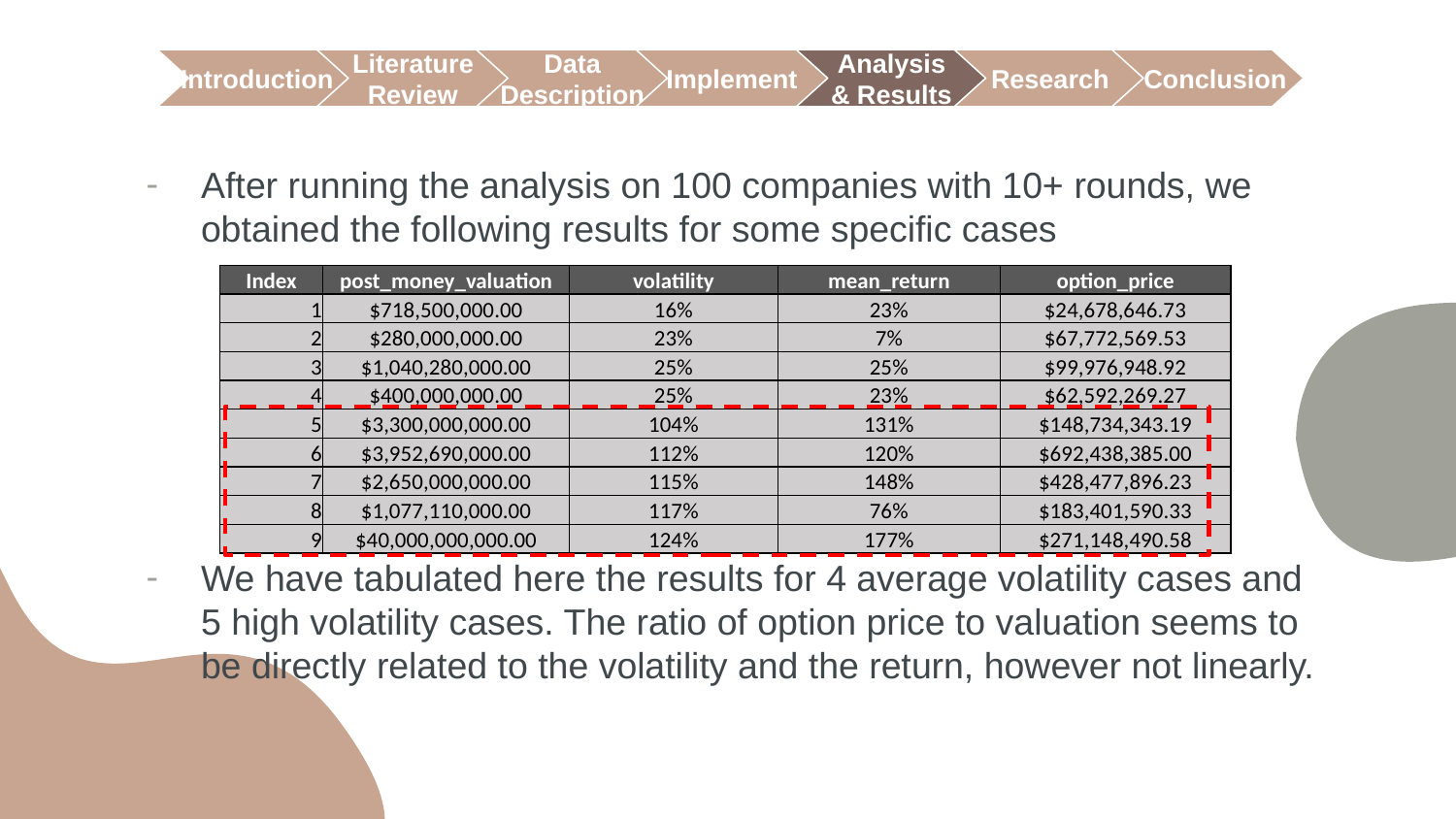

Research
  Conclusion
 Introduction
Literature
Review
Data
Description
Implement
Analysis
& Results
After running the analysis on 100 companies with 10+ rounds, we obtained the following results for some specific cases

We have tabulated here the results for 4 average volatility cases and 5 high volatility cases. The ratio of option price to valuation seems to be directly related to the volatility and the return, however not linearly.

| Index | post\_money\_valuation | volatility | mean\_return | option\_price |
| --- | --- | --- | --- | --- |
| 1 | $718,500,000.00 | 16% | 23% | $24,678,646.73 |
| 2 | $280,000,000.00 | 23% | 7% | $67,772,569.53 |
| 3 | $1,040,280,000.00 | 25% | 25% | $99,976,948.92 |
| 4 | $400,000,000.00 | 25% | 23% | $62,592,269.27 |
| 5 | $3,300,000,000.00 | 104% | 131% | $148,734,343.19 |
| 6 | $3,952,690,000.00 | 112% | 120% | $692,438,385.00 |
| 7 | $2,650,000,000.00 | 115% | 148% | $428,477,896.23 |
| 8 | $1,077,110,000.00 | 117% | 76% | $183,401,590.33 |
| 9 | $40,000,000,000.00 | 124% | 177% | $271,148,490.58 |